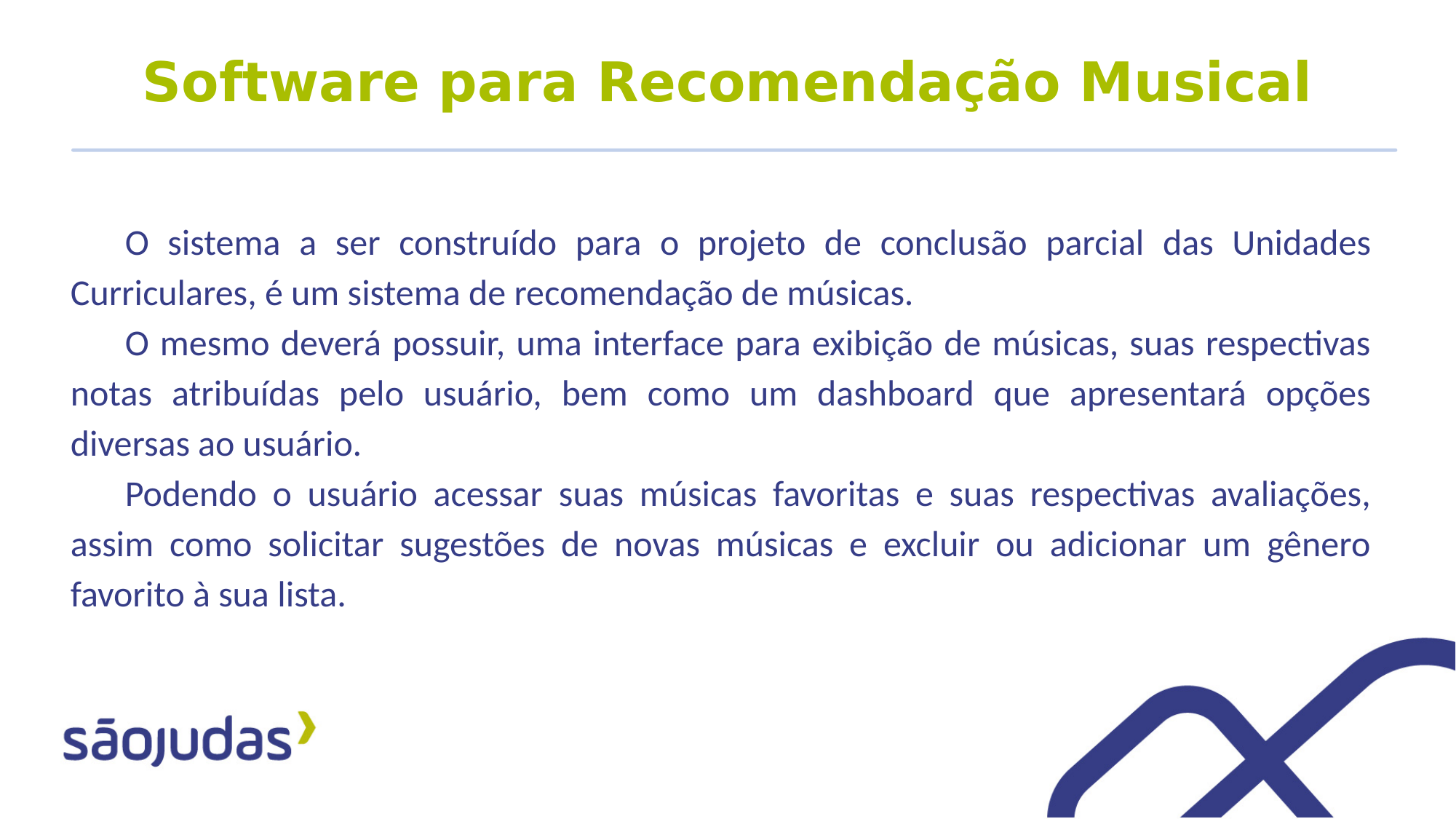

# Software para Recomendação Musical
O sistema a ser construído para o projeto de conclusão parcial das Unidades Curriculares, é um sistema de recomendação de músicas.
O mesmo deverá possuir, uma interface para exibição de músicas, suas respectivas notas atribuídas pelo usuário, bem como um dashboard que apresentará opções diversas ao usuário.
Podendo o usuário acessar suas músicas favoritas e suas respectivas avaliações, assim como solicitar sugestões de novas músicas e excluir ou adicionar um gênero favorito à sua lista.